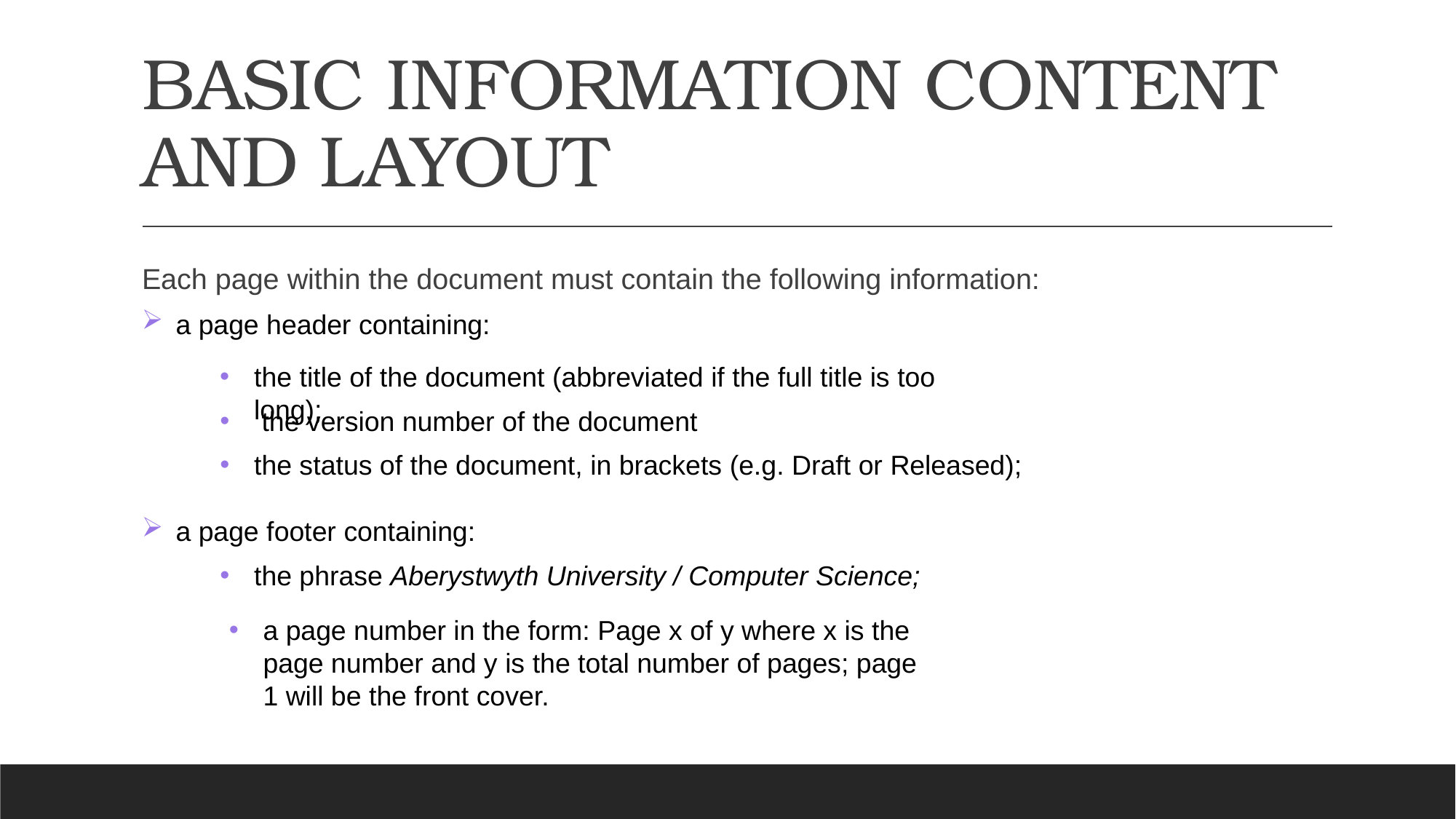

# BASIC INFORMATION CONTENT AND LAYOUT
Each page within the document must contain the following information:
a page header containing:
the title of the document (abbreviated if the full title is too long);
 the version number of the document
the status of the document, in brackets (e.g. Draft or Released);
a page footer containing:
the phrase Aberystwyth University / Computer Science;
a page number in the form: Page x of y where x is the page number and y is the total number of pages; page 1 will be the front cover.